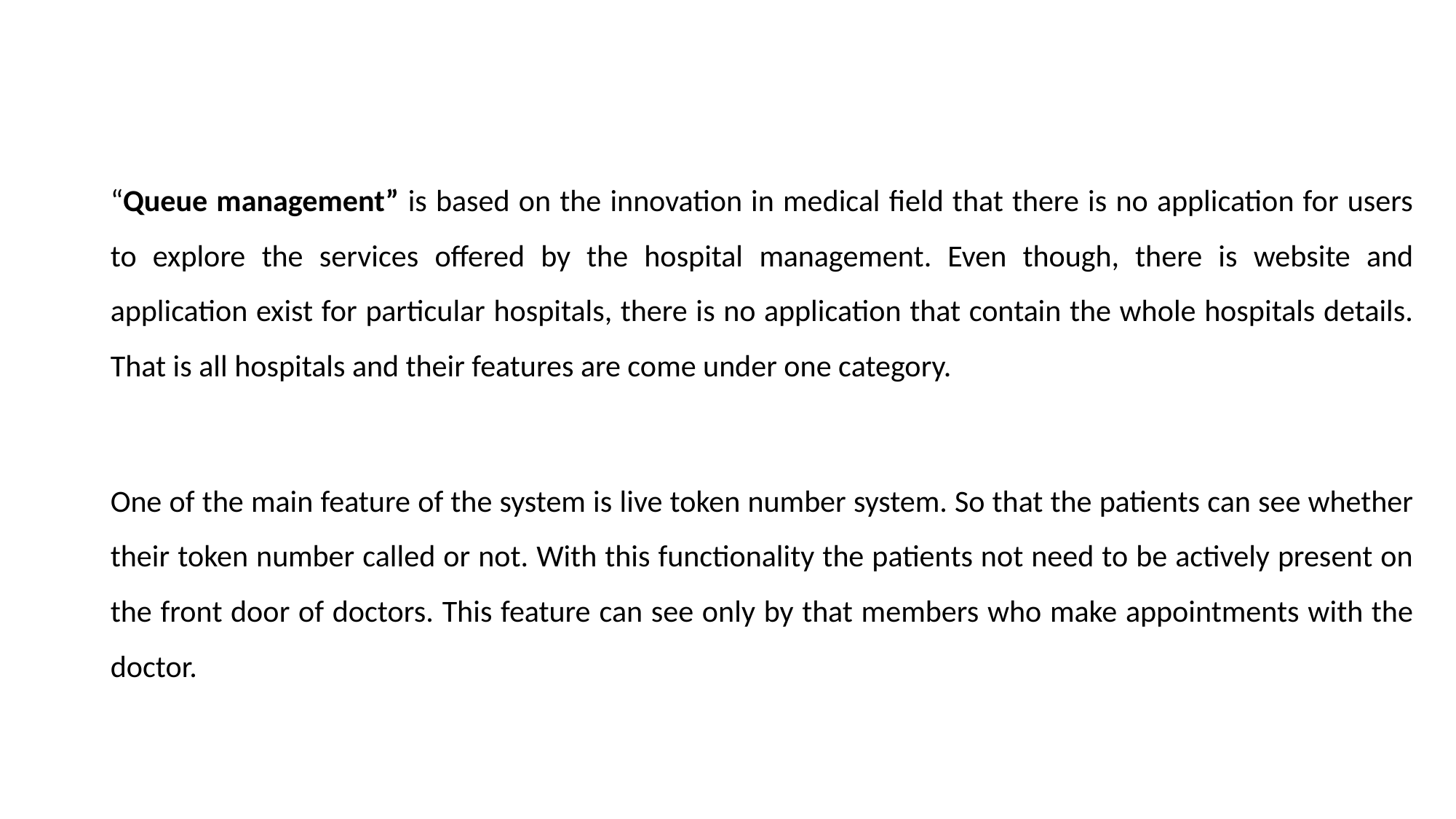

“Queue management” is based on the innovation in medical field that there is no application for users to explore the services offered by the hospital management. Even though, there is website and application exist for particular hospitals, there is no application that contain the whole hospitals details. That is all hospitals and their features are come under one category.

One of the main feature of the system is live token number system. So that the patients can see whether their token number called or not. With this functionality the patients not need to be actively present on the front door of doctors. This feature can see only by that members who make appointments with the doctor.